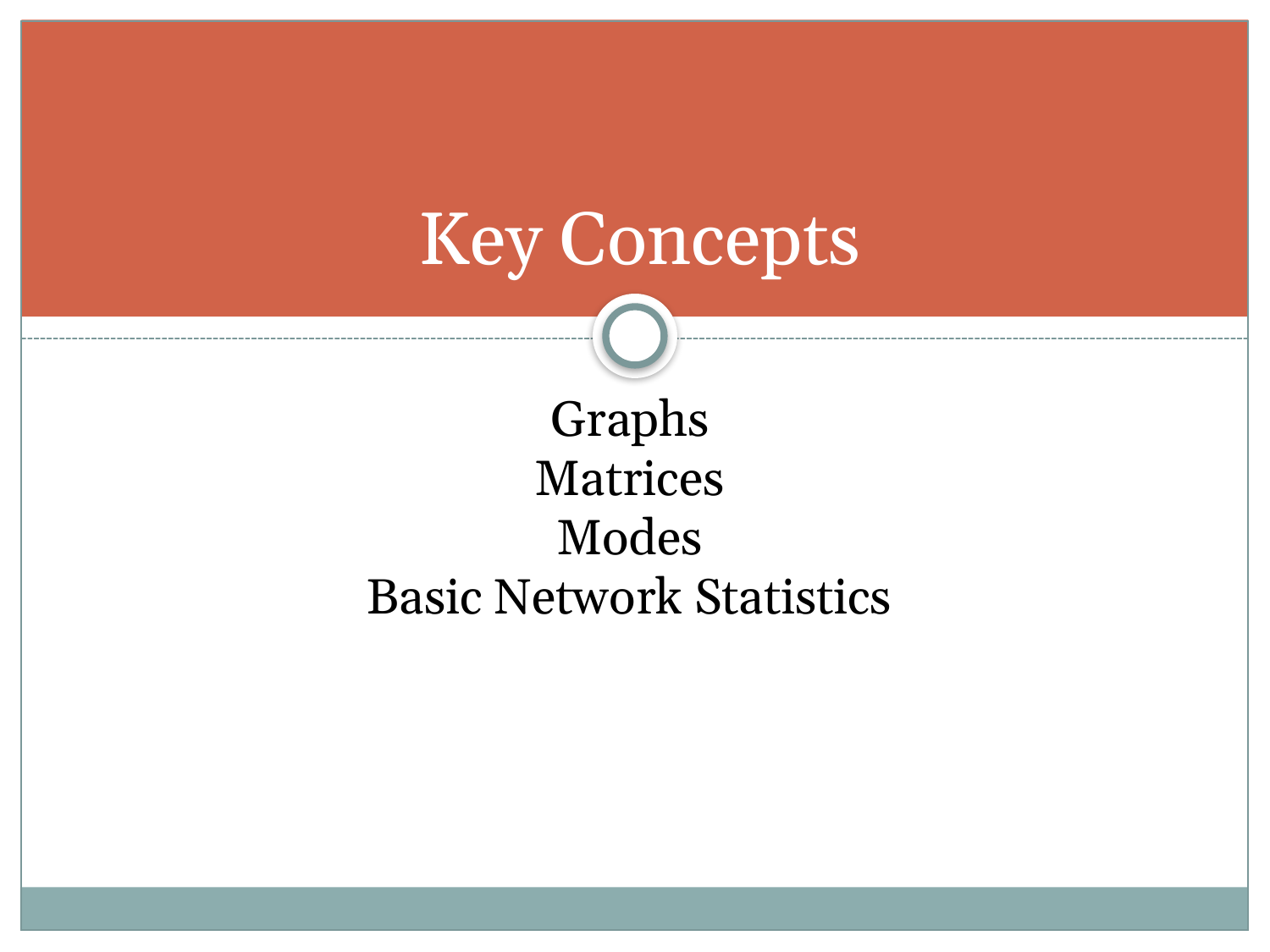

# Key Concepts
Graphs
Matrices
Modes
Basic Network Statistics